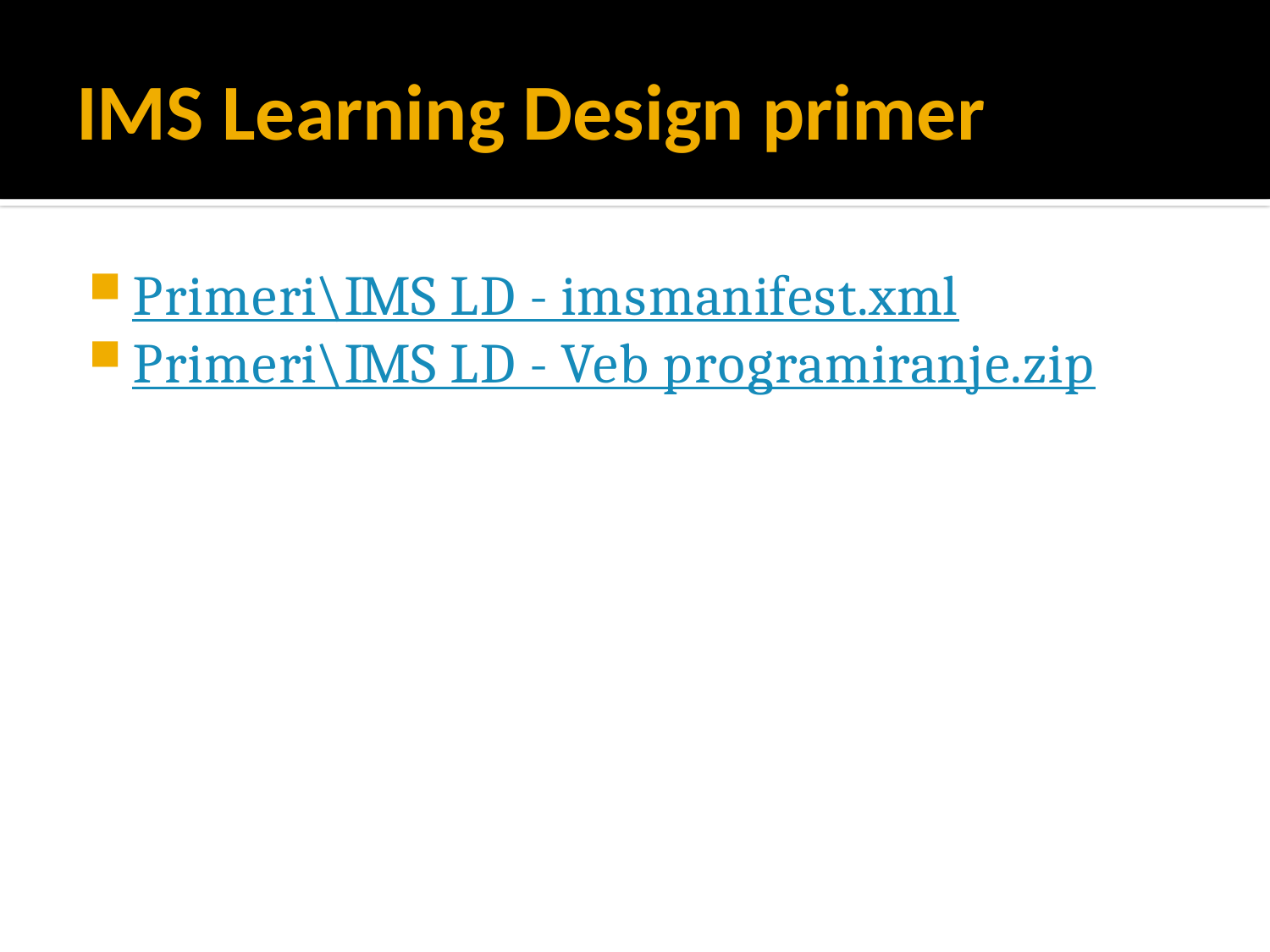

# IMS Learning Design primer
Primeri\IMS LD - imsmanifest.xml
Primeri\IMS LD - Veb programiranje.zip